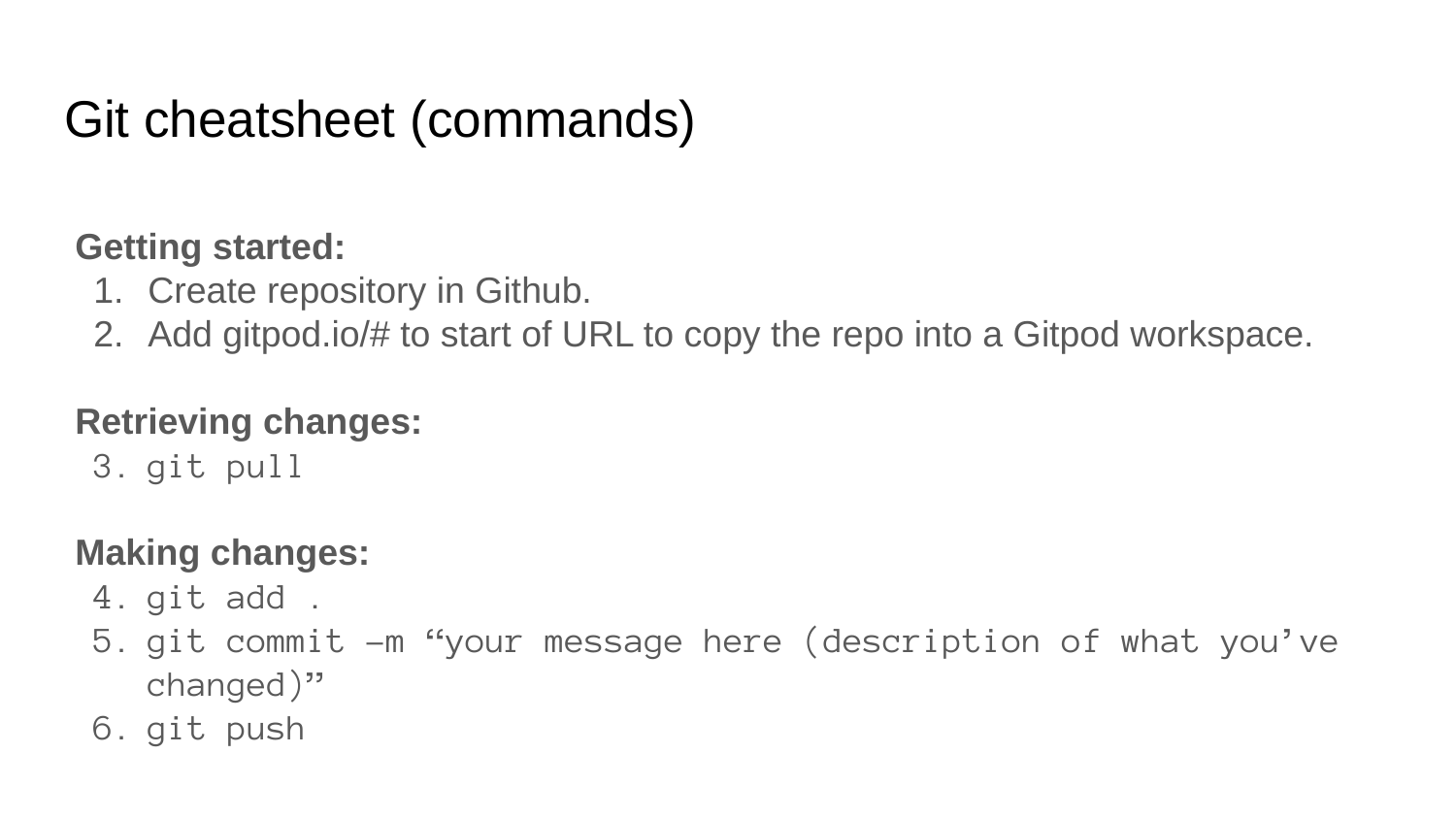

# Git cheatsheet (commands)
Getting started:
Create repository in Github.
Add gitpod.io/# to start of URL to copy the repo into a Gitpod workspace.

Retrieving changes:
git pull

Making changes:
git add .
git commit -m “your message here (description of what you’ve changed)”
git push